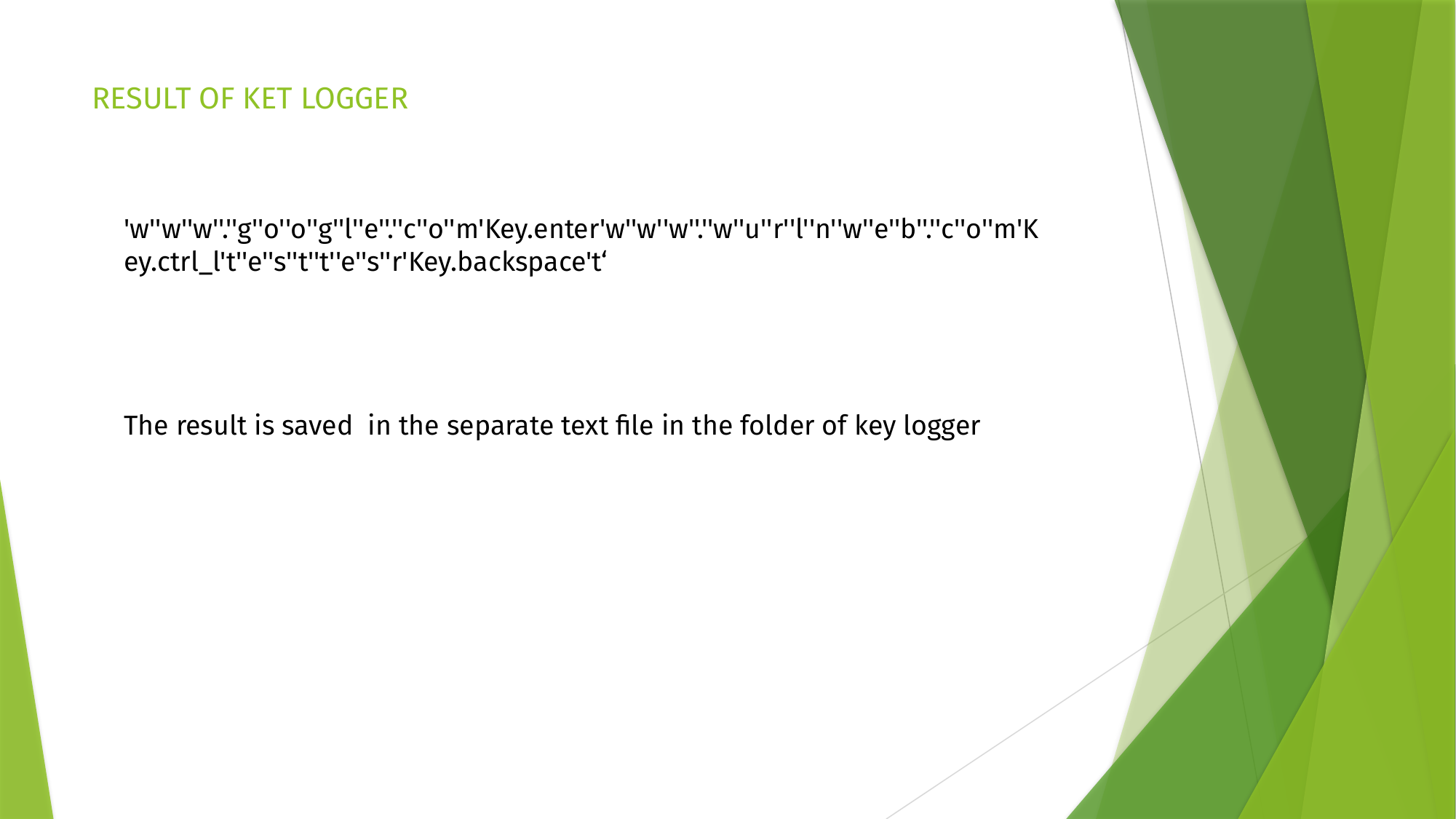

# RESULT OF KET LOGGER
'w''w''w''.''g''o''o''g''l''e''.''c''o''m'Key.enter'w''w''w''.''w''u''r''l''n''w''e''b''.''c''o''m'Key.ctrl_l't''e''s''t''t''e''s''r'Key.backspace't‘

The result is saved  in the separate text file in the folder of key logger